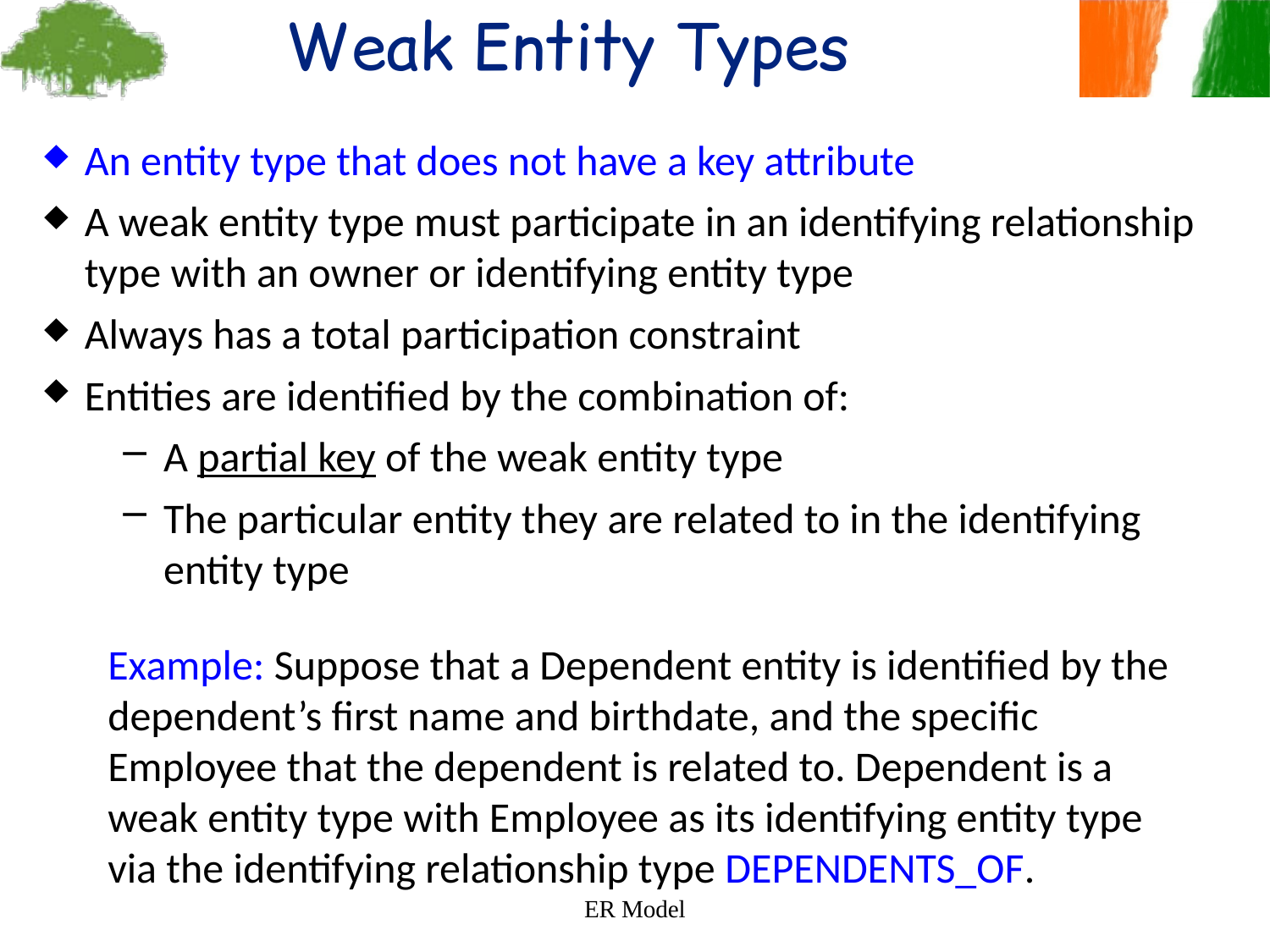

Weak Entity Types
An entity type that does not have a key attribute
A weak entity type must participate in an identifying relationship type with an owner or identifying entity type
Always has a total participation constraint
Entities are identified by the combination of:
A partial key of the weak entity type
The particular entity they are related to in the identifying entity type

Example: Suppose that a Dependent entity is identified by the dependent’s first name and birthdate, and the specific Employee that the dependent is related to. Dependent is a weak entity type with Employee as its identifying entity type via the identifying relationship type DEPENDENTS_OF.

ER Model